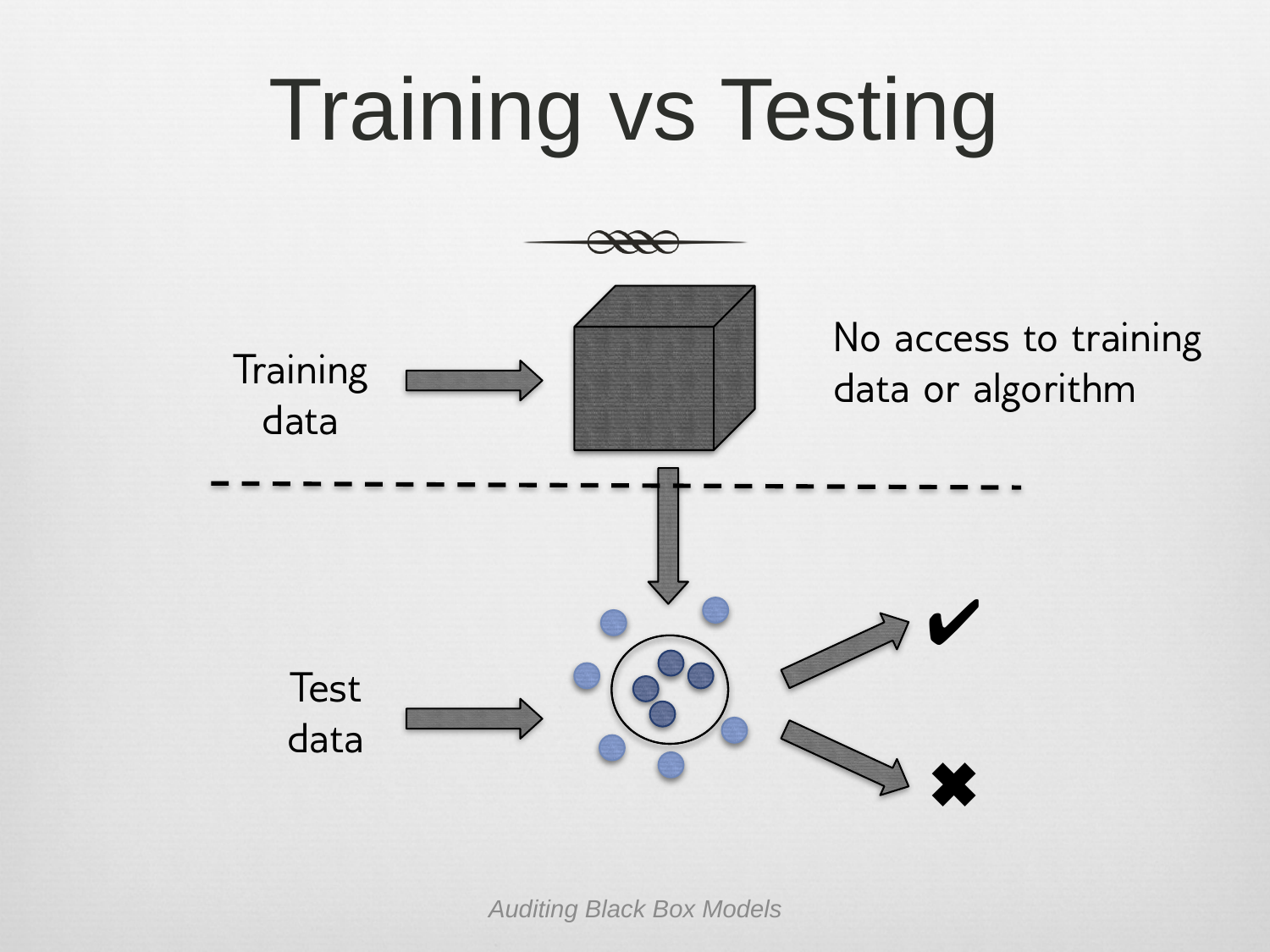

# Training vs Testing

No access to training data or algorithm
Training
data

✔

Test
data

✖